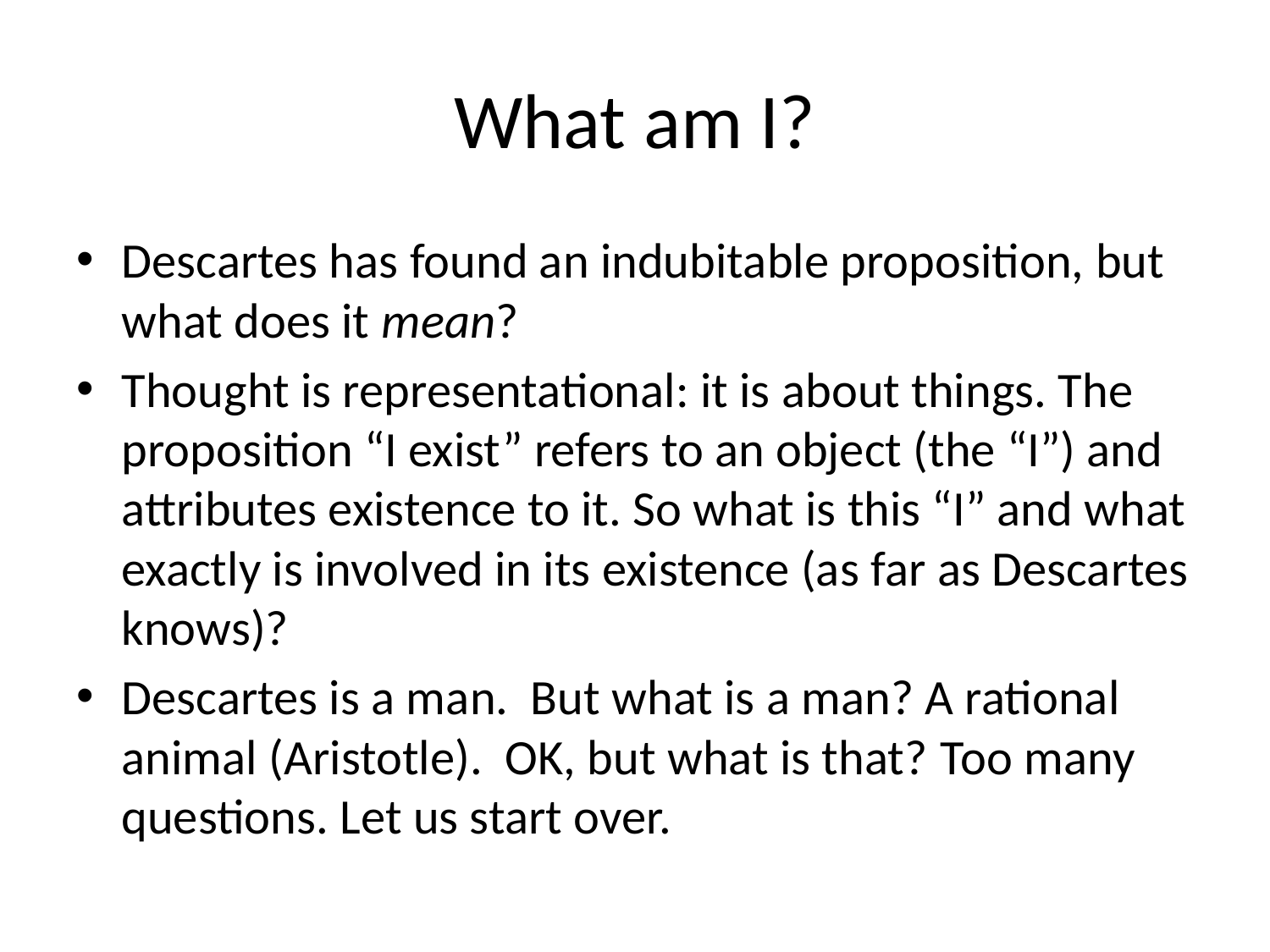

# What am I?
Descartes has found an indubitable proposition, but what does it mean?
Thought is representational: it is about things. The proposition “I exist” refers to an object (the “I”) and attributes existence to it. So what is this “I” and what exactly is involved in its existence (as far as Descartes knows)?
Descartes is a man.  But what is a man? A rational animal (Aristotle).  OK, but what is that? Too many questions. Let us start over.